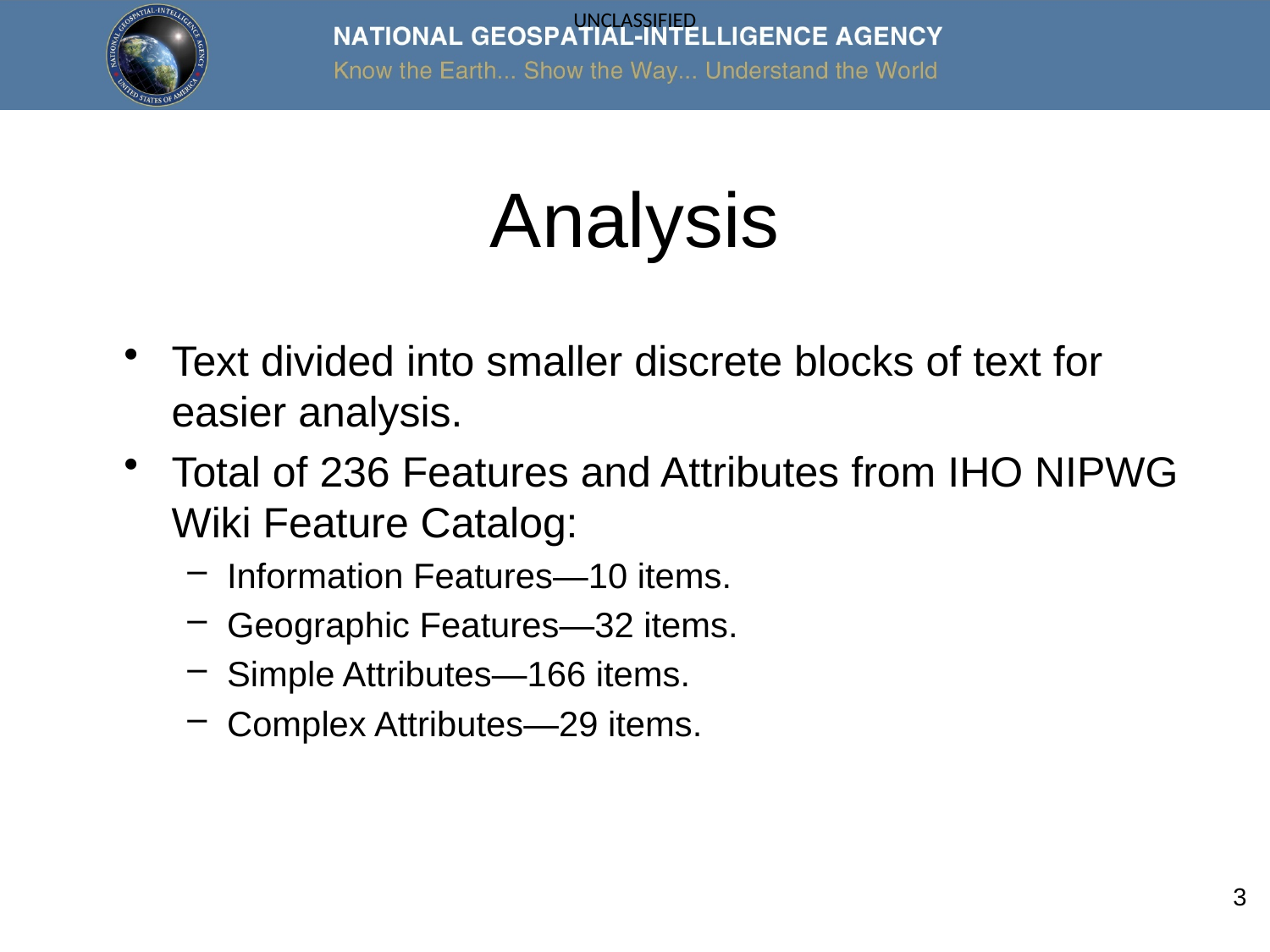

# Analysis
Text divided into smaller discrete blocks of text for easier analysis.
Total of 236 Features and Attributes from IHO NIPWG Wiki Feature Catalog:
Information Features—10 items.
Geographic Features—32 items.
Simple Attributes—166 items.
Complex Attributes—29 items.